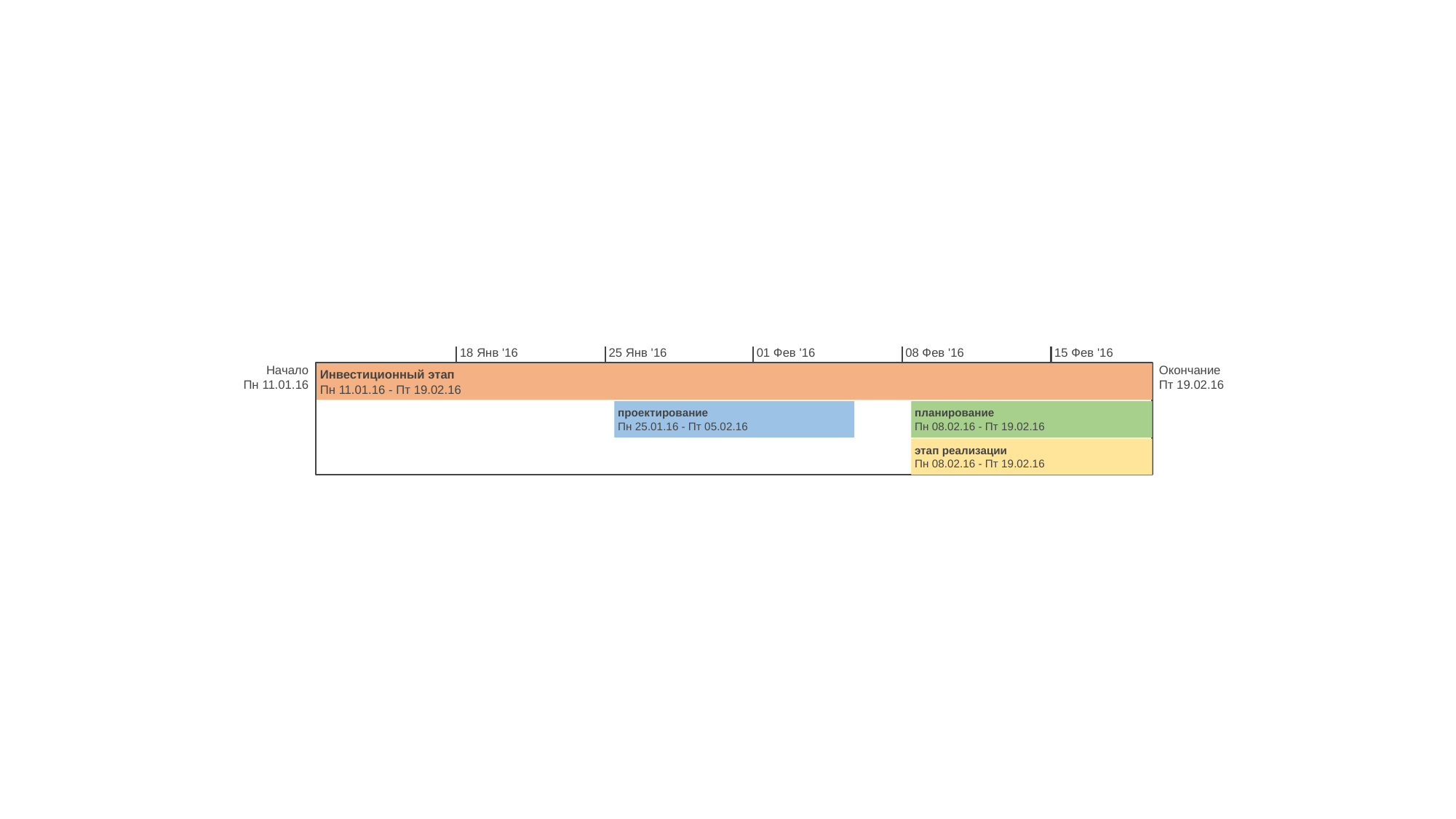

18 Янв '16
25 Янв '16
01 Фев '16
08 Фев '16
15 Фев '16
Начало
Пн 11.01.16
Окончание
Пт 19.02.16

Инвестиционный этап
Пн 11.01.16 - Пт 19.02.16

проектирование
Пн 25.01.16 - Пт 05.02.16

планирование
Пн 08.02.16 - Пт 19.02.16

этап реализации
Пн 08.02.16 - Пт 19.02.16